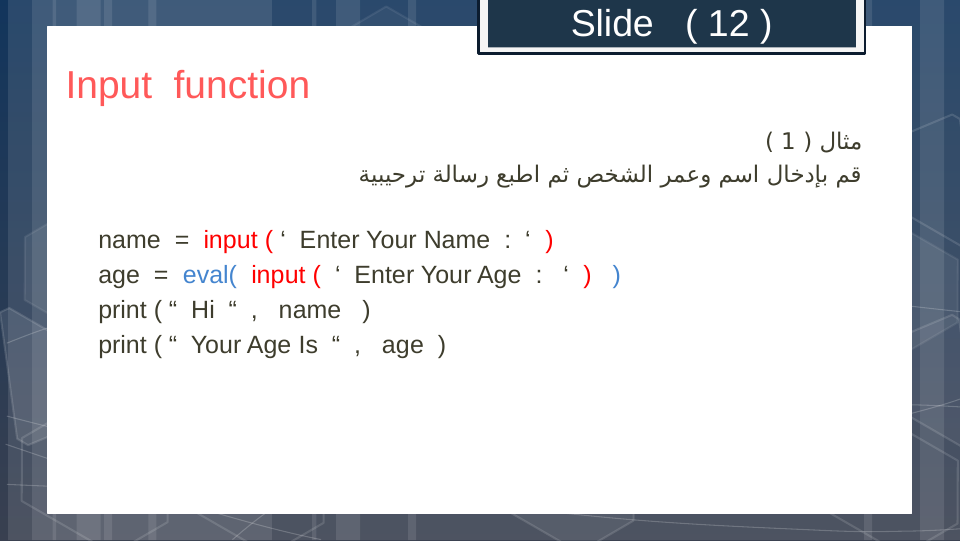

Slide   ( 12 )
# Input  function
مثال ( 1 )
قم بإدخال اسم وعمر الشخص ثم اطبع رسالة ترحيبية

name  =  input ( ‘  Enter Your Name  :  ‘  )
age  =  eval(  input (  ‘  Enter Your Age  :   ‘  )   )
print ( “  Hi  “  ,   name   )
print ( “  Your Age Is  “  ,   age  )